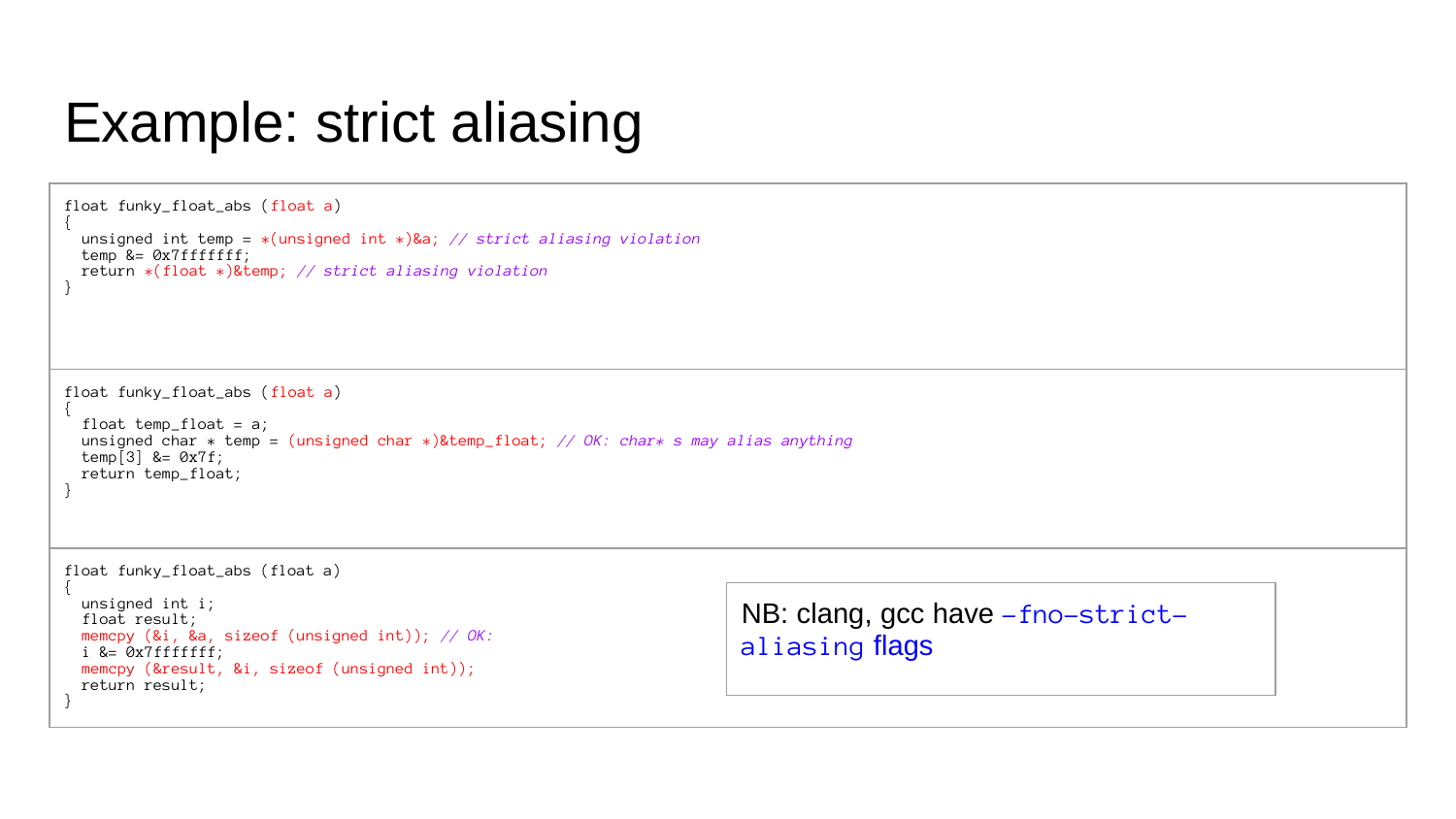

# Example: strict aliasing

| float funky\_float\_abs (float a) { unsigned int temp = \*(unsigned int \*)&a; // strict aliasing violation temp &= 0x7fffffff; return \*(float \*)&temp; // strict aliasing violation } |
| --- |
| float funky\_float\_abs (float a) { float temp\_float = a; unsigned char \* temp = (unsigned char \*)&temp\_float; // OK: char\* s may alias anything temp[3] &= 0x7f; return temp\_float; } |
| float funky\_float\_abs (float a) { unsigned int i; float result; memcpy (&i, &a, sizeof (unsigned int)); // OK: i &= 0x7fffffff; memcpy (&result, &i, sizeof (unsigned int)); return result; } |
| NB: clang, gcc have -fno-strict-aliasing flags |
| --- |